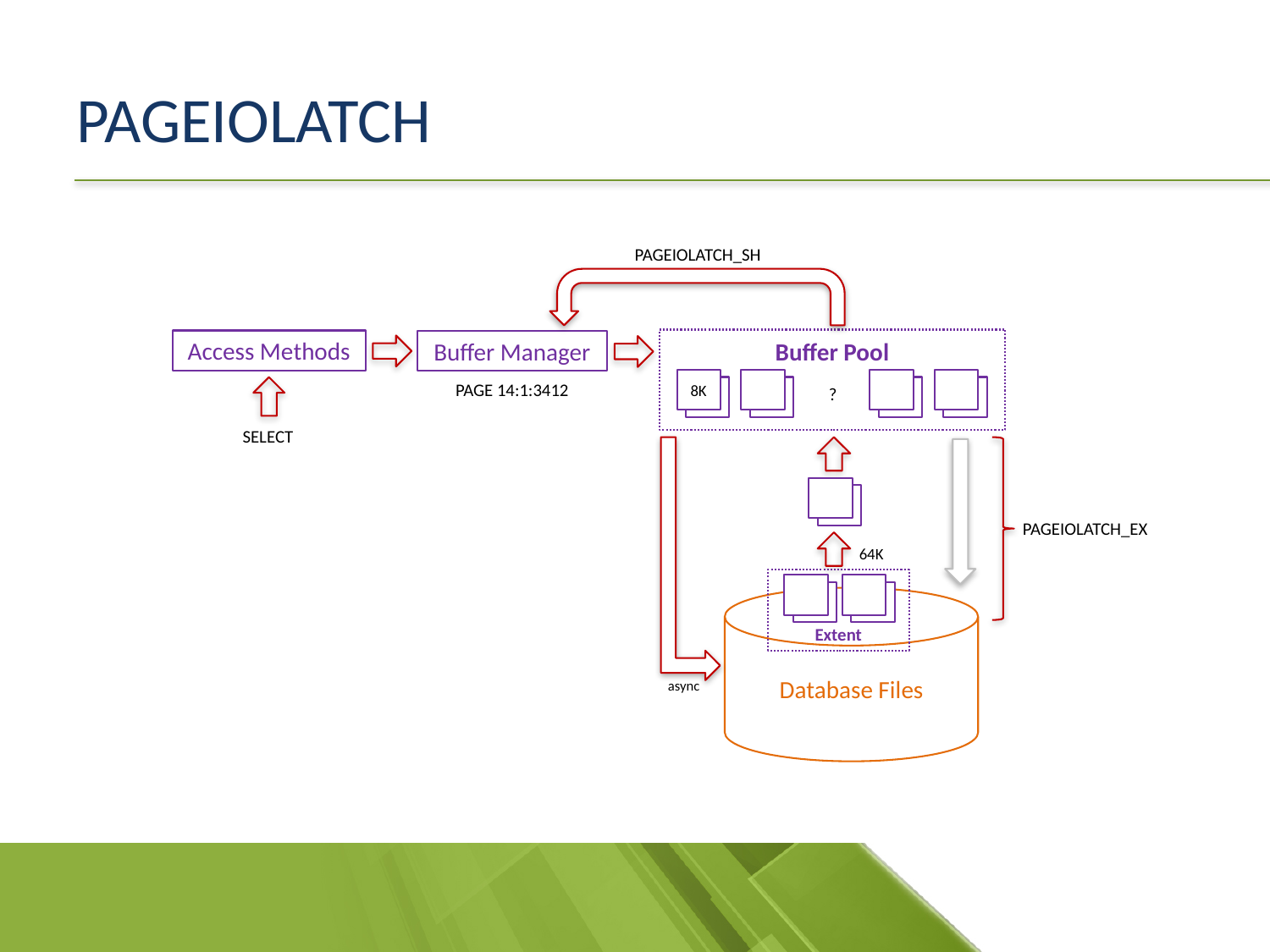

# PAGEIOLATCH
PAGEIOLATCH_SH

Buffer Pool
Access Methods
Buffer Manager

8K

PAGE 14:1:3412

?

SELECT

PAGEIOLATCH_EX

64K
Extent

Database Files
async